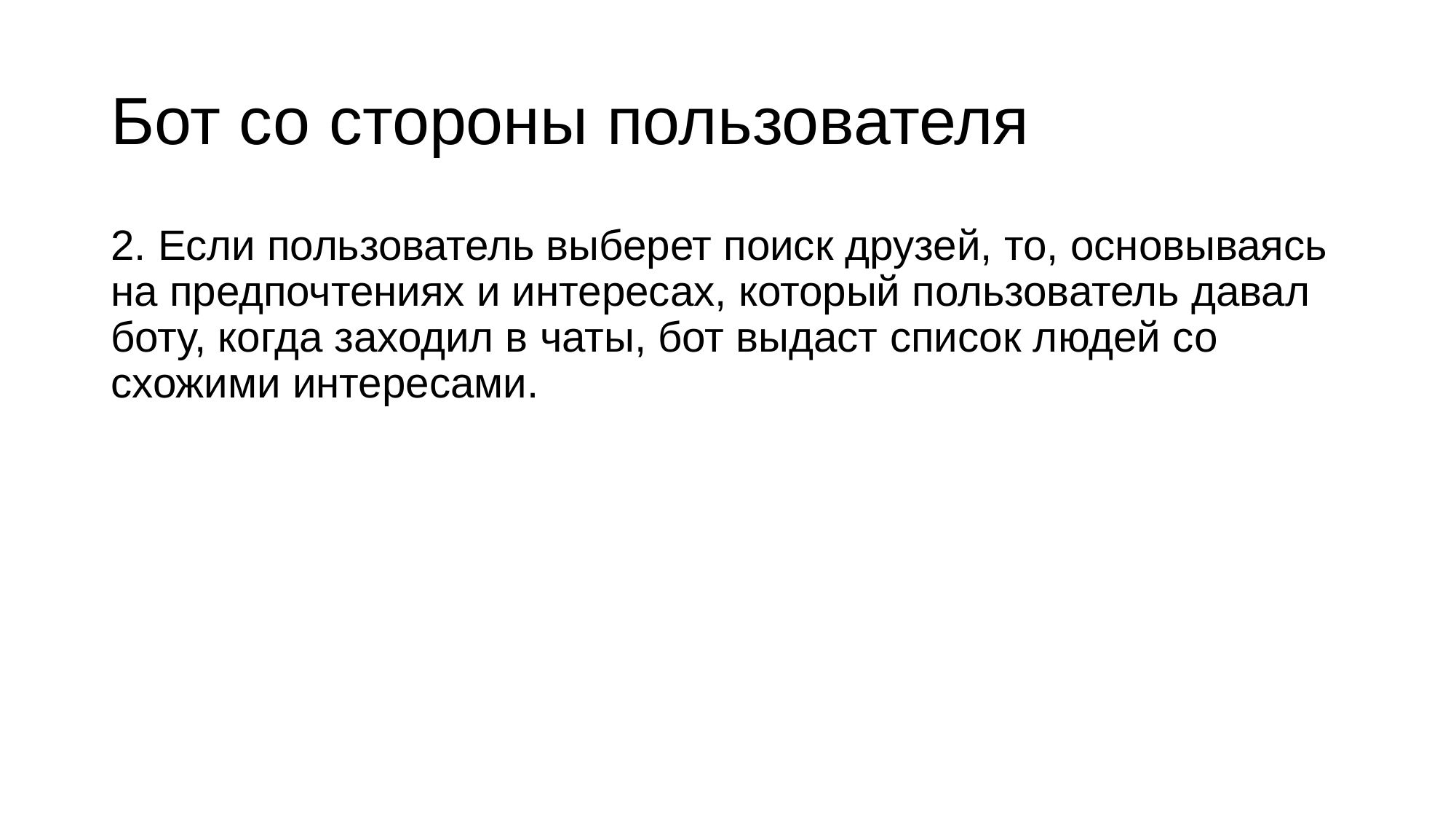

# Бот со стороны пользователя
2. Если пользователь выберет поиск друзей, то, основываясь на предпочтениях и интересах, который пользователь давал боту, когда заходил в чаты, бот выдаст список людей со схожими интересами.